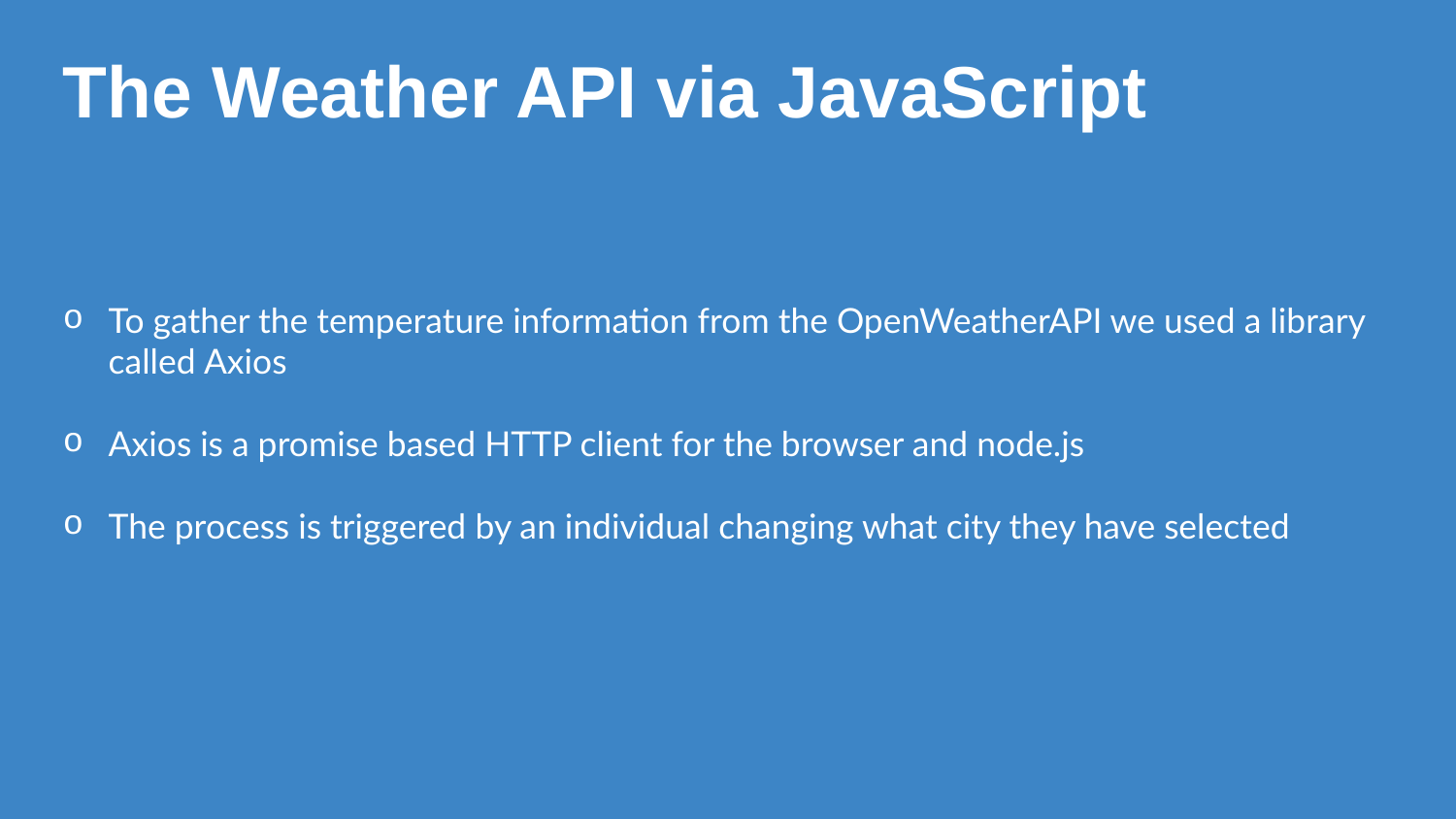

# The Weather API via JavaScript
To gather the temperature information from the OpenWeatherAPI we used a library called Axios

Axios is a promise based HTTP client for the browser and node.js

The process is triggered by an individual changing what city they have selected